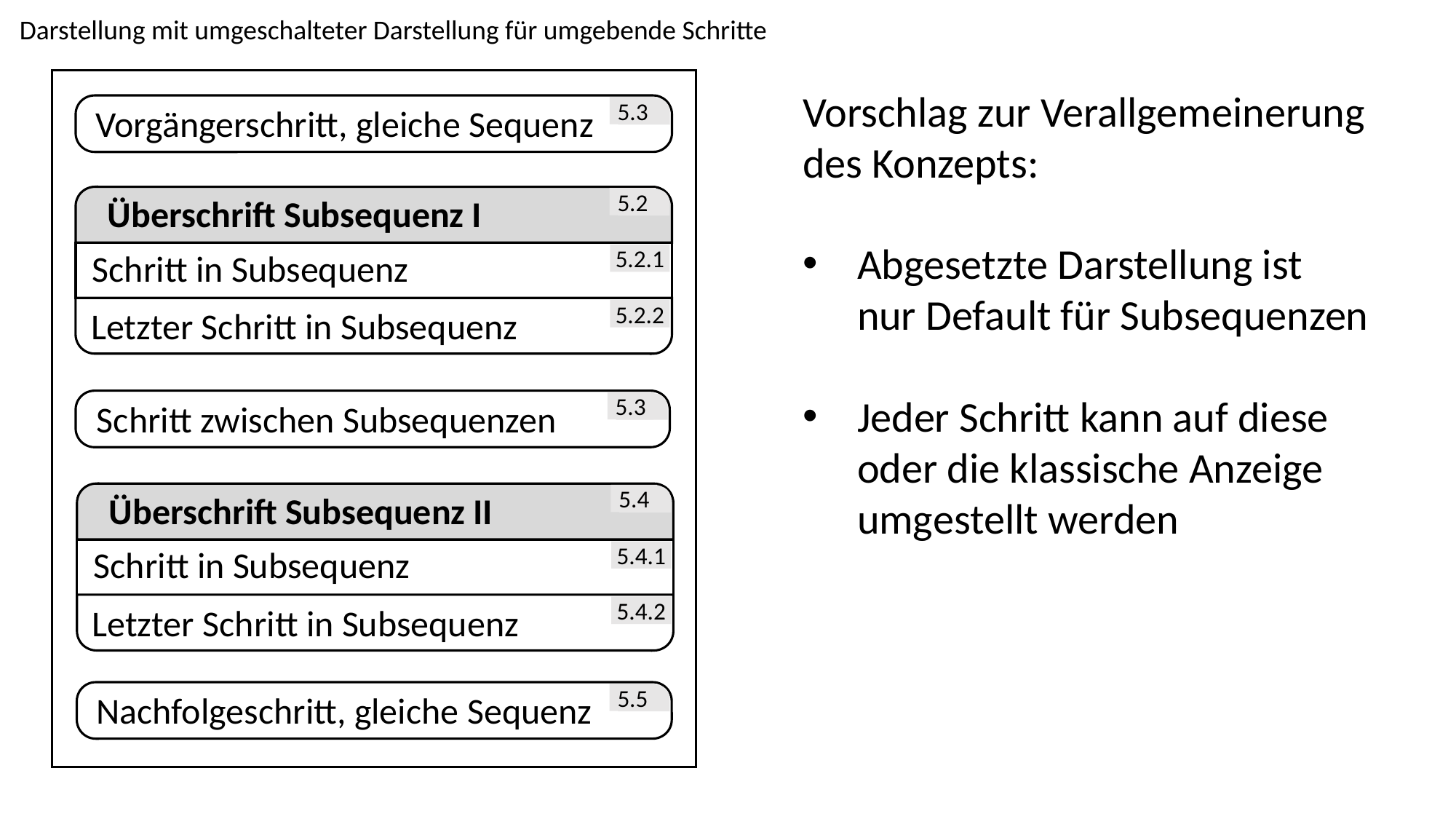

Darstellung mit umgeschalteter Darstellung für umgebende Schritte

Vorschlag zur Verallgemeinerung des Konzepts:

Abgesetzte Darstellung ist nur Default für Subsequenzen

Jeder Schritt kann auf diese oder die klassische Anzeige umgestellt werden

Vorgängerschritt, gleiche Sequenz
5.3

Überschrift Subsequenz I

5.2

Schritt in Subsequenz

5.2.1

Letzter Schritt in Subsequenz
5.2.2

Schritt zwischen Subsequenzen
5.3

Überschrift Subsequenz II

5.4

Schritt in Subsequenz

5.4.1

Letzter Schritt in Subsequenz
5.4.2

Nachfolgeschritt, gleiche Sequenz
5.5